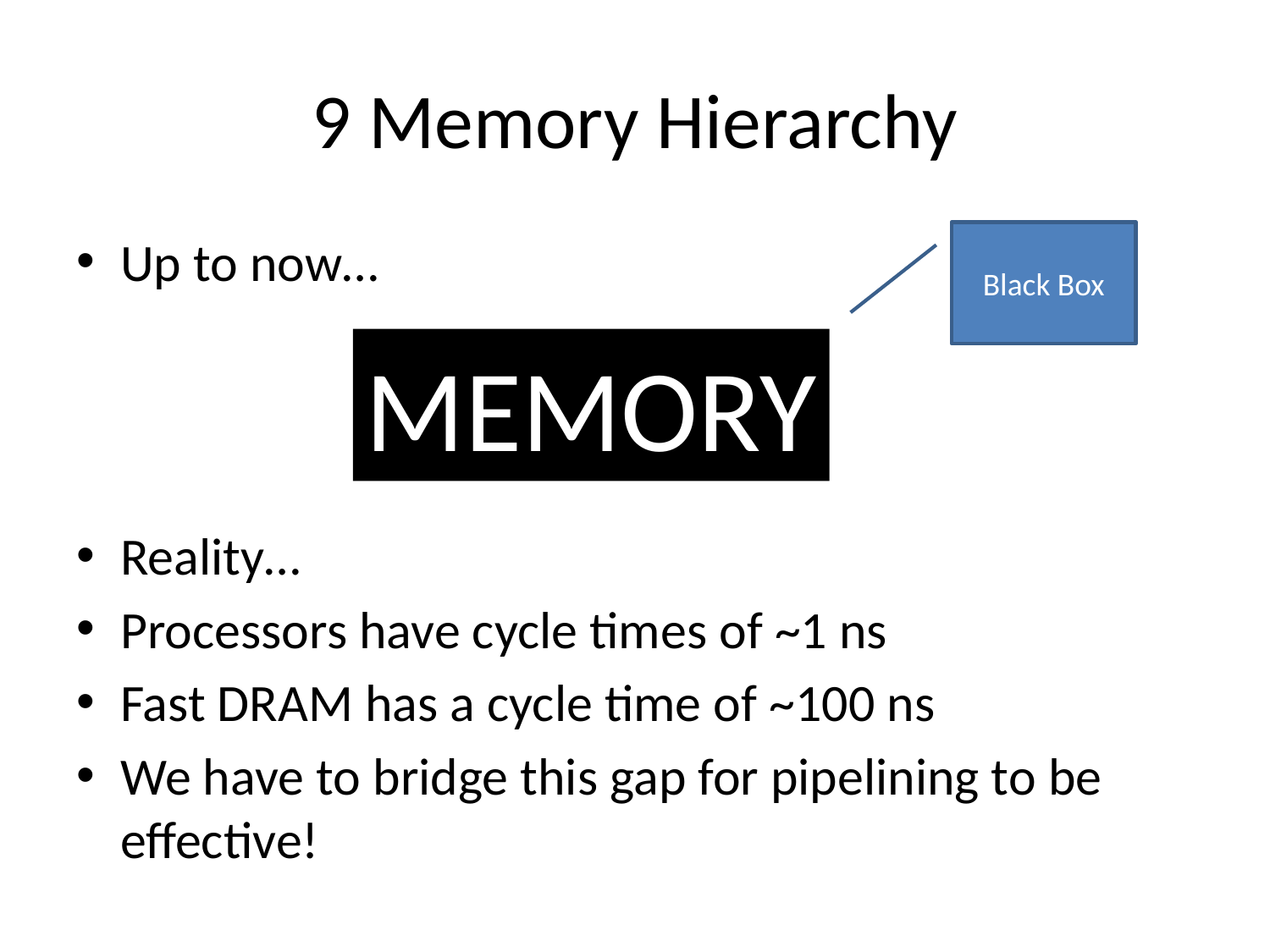

# 9 Memory Hierarchy
Up to now…

Reality…
Processors have cycle times of ~1 ns
Fast DRAM has a cycle time of ~100 ns
We have to bridge this gap for pipelining to be effective!
Black Box
MEMORY